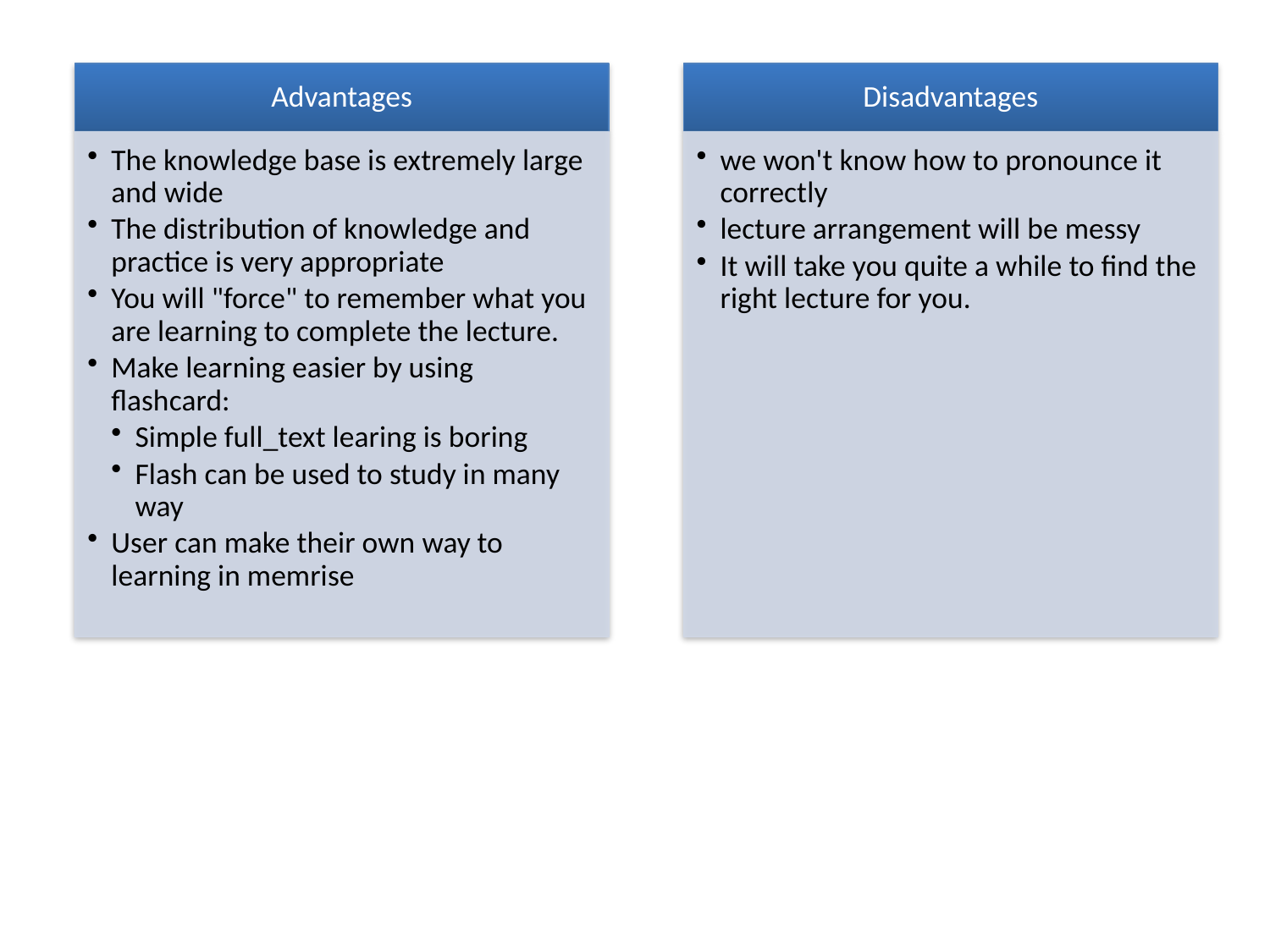

Advantages
The knowledge base is extremely large and wide
The distribution of knowledge and practice is very appropriate
You will "force" to remember what you are learning to complete the lecture.
Make learning easier by using flashcard:
Simple full_text learing is boring
Flash can be used to study in many way
User can make their own way to learning in memrise
Disadvantages
we won't know how to pronounce it correctly
lecture arrangement will be messy
It will take you quite a while to find the right lecture for you.
#